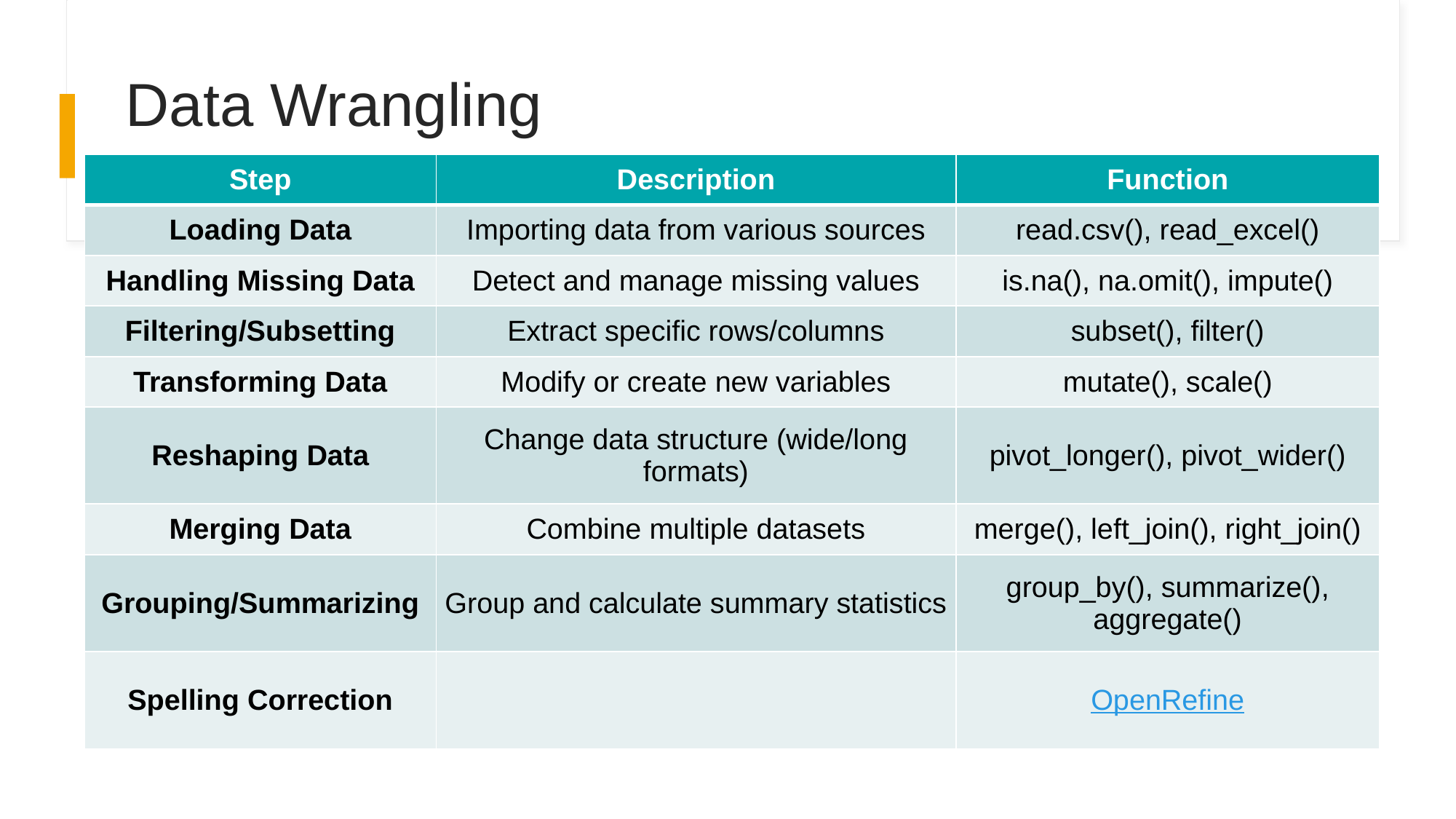

# Data Wrangling
| Step | Description | Function |
| --- | --- | --- |
| Loading Data | Importing data from various sources | read.csv(), read\_excel() |
| Handling Missing Data | Detect and manage missing values | is.na(), na.omit(), impute() |
| Filtering/Subsetting | Extract specific rows/columns | subset(), filter() |
| Transforming Data | Modify or create new variables | mutate(), scale() |
| Reshaping Data | Change data structure (wide/long formats) | pivot\_longer(), pivot\_wider() |
| Merging Data | Combine multiple datasets | merge(), left\_join(), right\_join() |
| Grouping/Summarizing | Group and calculate summary statistics | group\_by(), summarize(), aggregate() |
| Spelling Correction |  | OpenRefine |